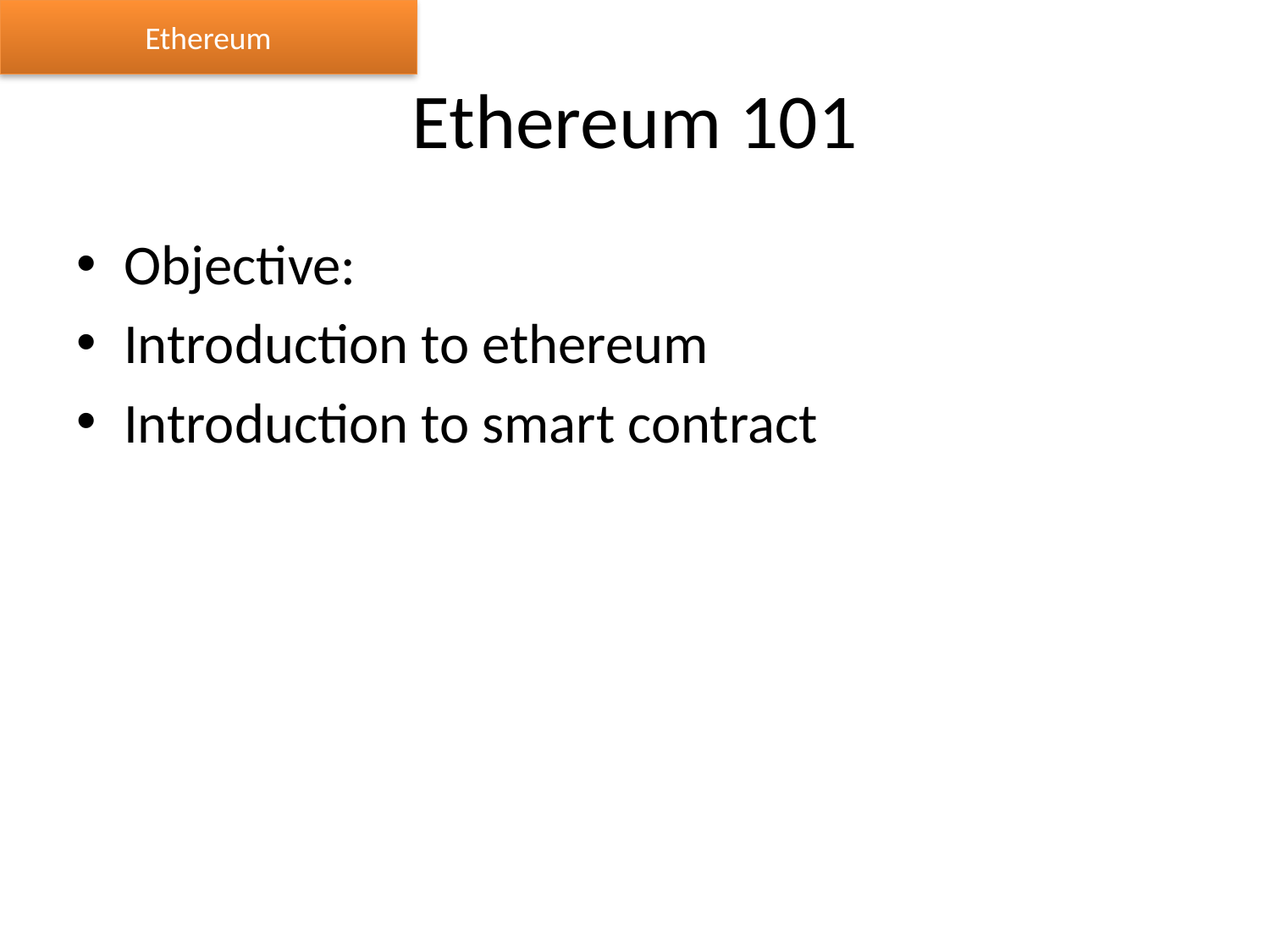

Ethereum
# Ethereum 101
Objective:
Introduction to ethereum
Introduction to smart contract